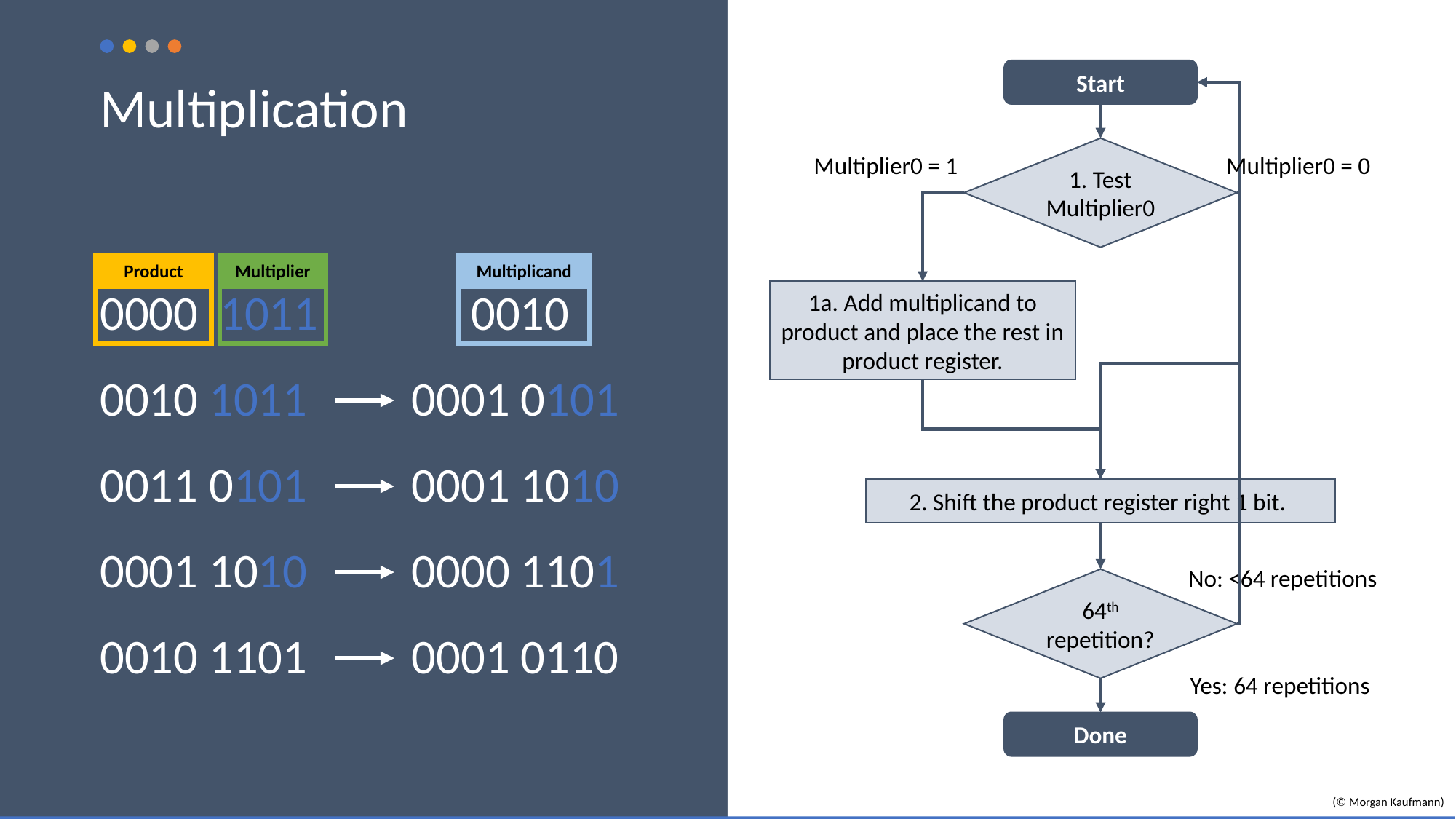

Start
# Multiplication
1. Test Multiplier0
Multiplier0 = 1
Multiplier0 = 0
Product

Multiplier

Multiplicand

0010
1a. Add multiplicand to product and place the rest in product register.
0000  1011
0010 1011
0001 0101
0011 0101
0001 1010
2. Shift the product register right 1 bit.
0001 1010
0000 1101
No: <64 repetitions
64th repetition?
0010 1101
0001 0110
Yes: 64 repetitions
Done
(© Morgan Kaufmann)